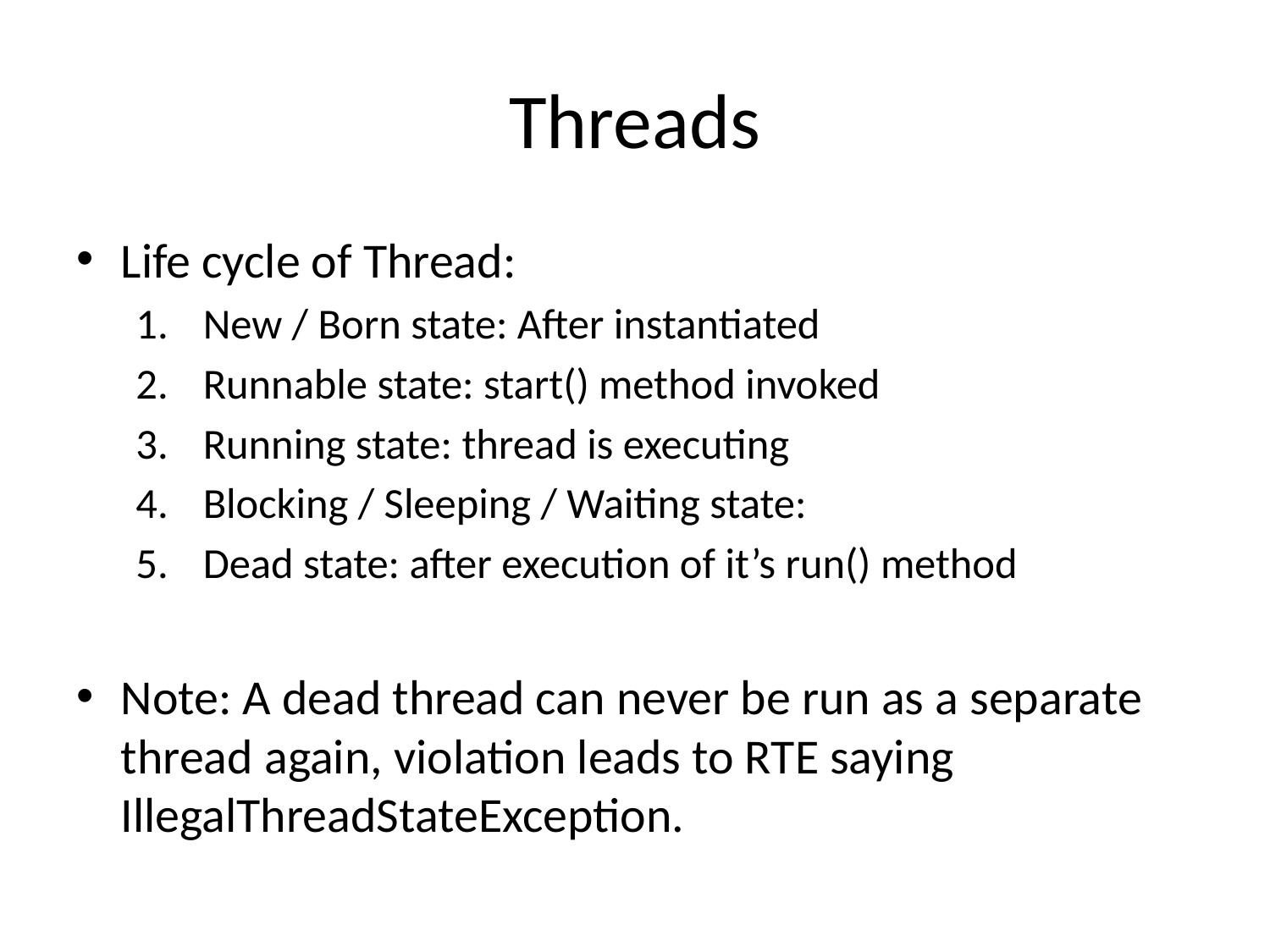

# Threads
Life cycle of Thread:
New / Born state: After instantiated
Runnable state: start() method invoked
Running state: thread is executing
Blocking / Sleeping / Waiting state:
Dead state: after execution of it’s run() method

Note: A dead thread can never be run as a separate thread again, violation leads to RTE saying IllegalThreadStateException.